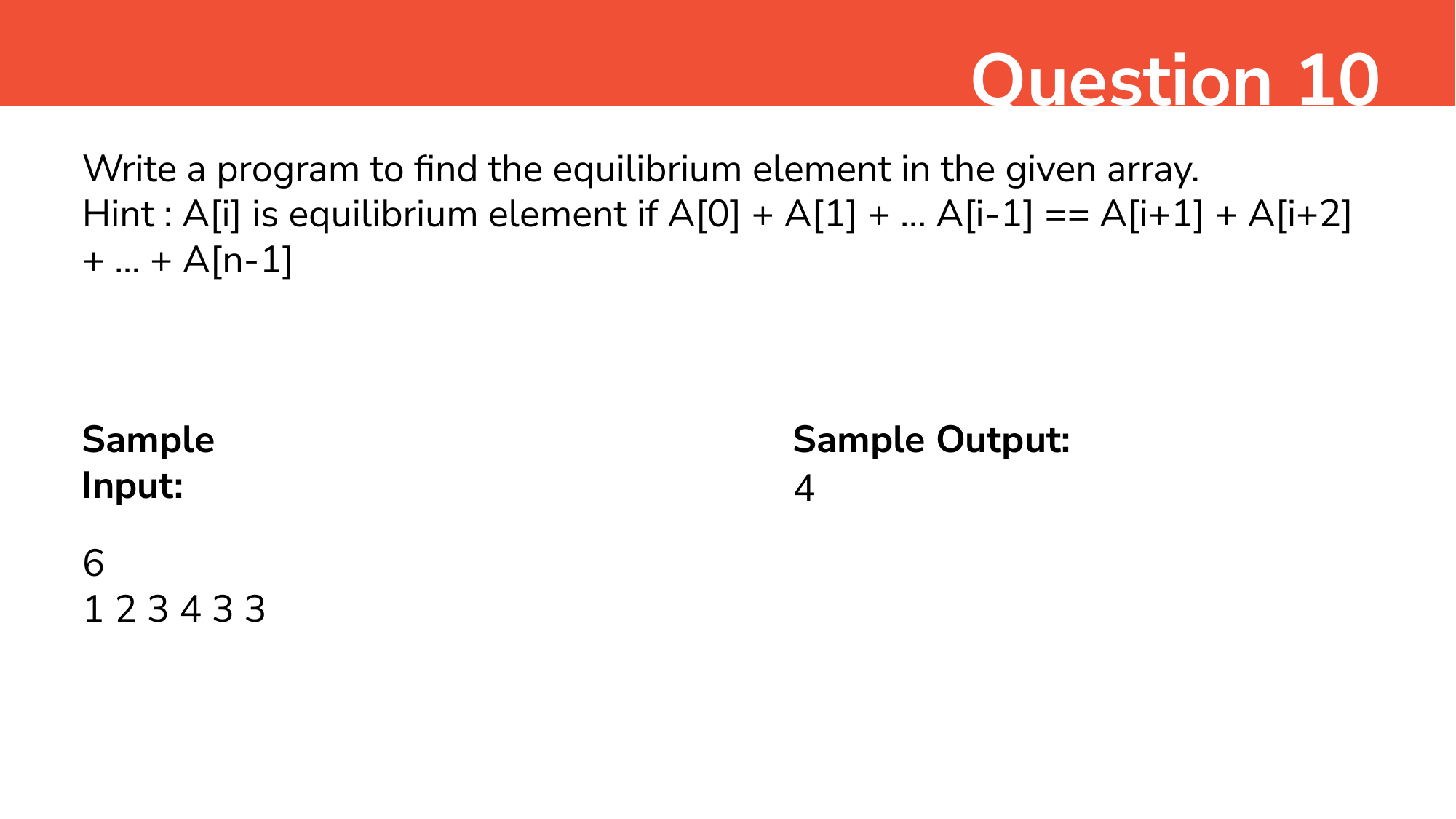

Question 10
Write a program to find the equilibrium element in the given array.
Hint : A[i] is equilibrium element if A[0] + A[1] + … A[i-1] == A[i+1] + A[i+2] + … + A[n-1]
Sample Input:
Sample Output:
4
6
1 2 3 4 3 3